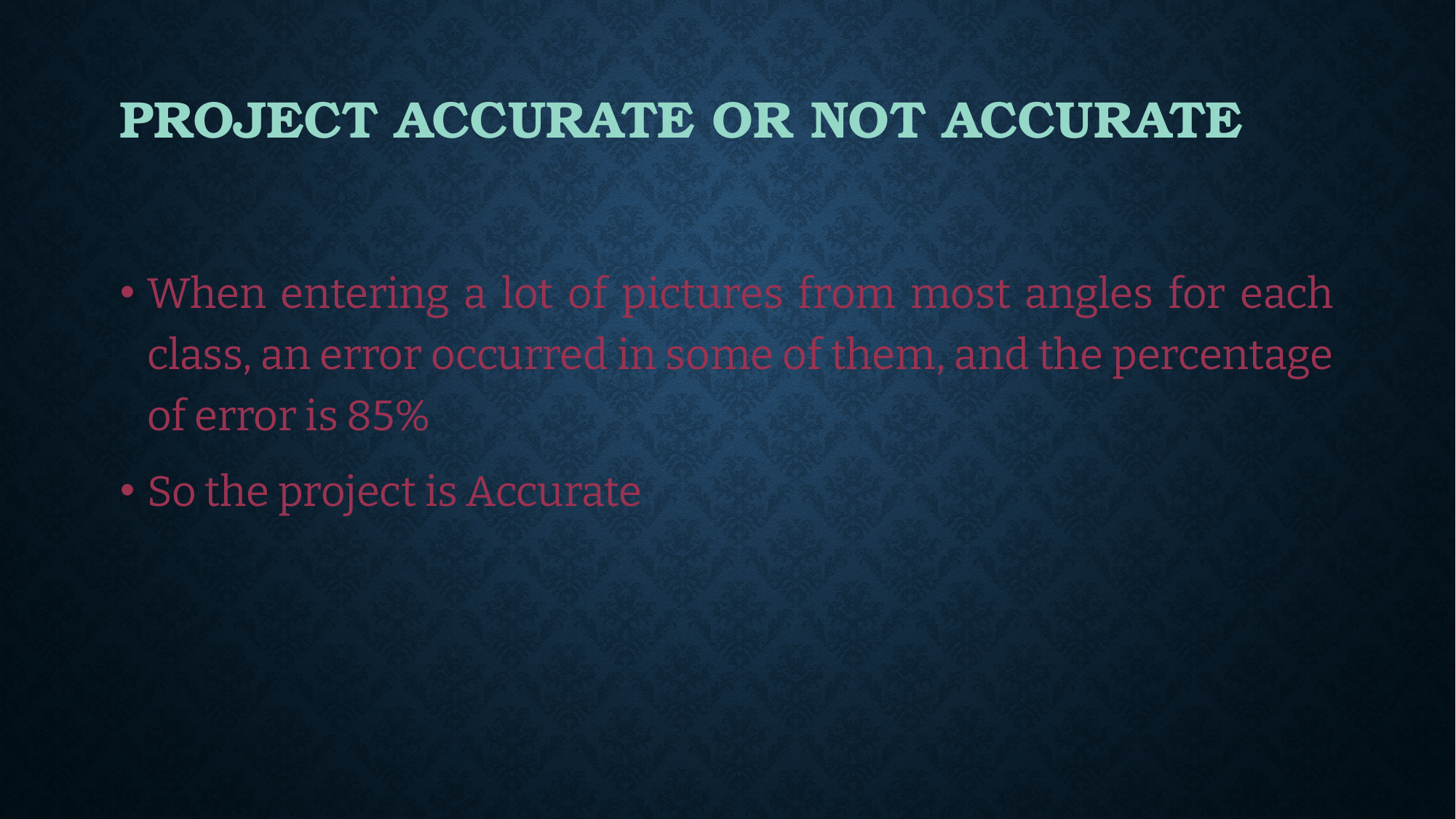

# Project accurate or not accurate
When entering a lot of pictures from most angles for each class, an error occurred in some of them, and the percentage of error is 85%
So the project is Accurate